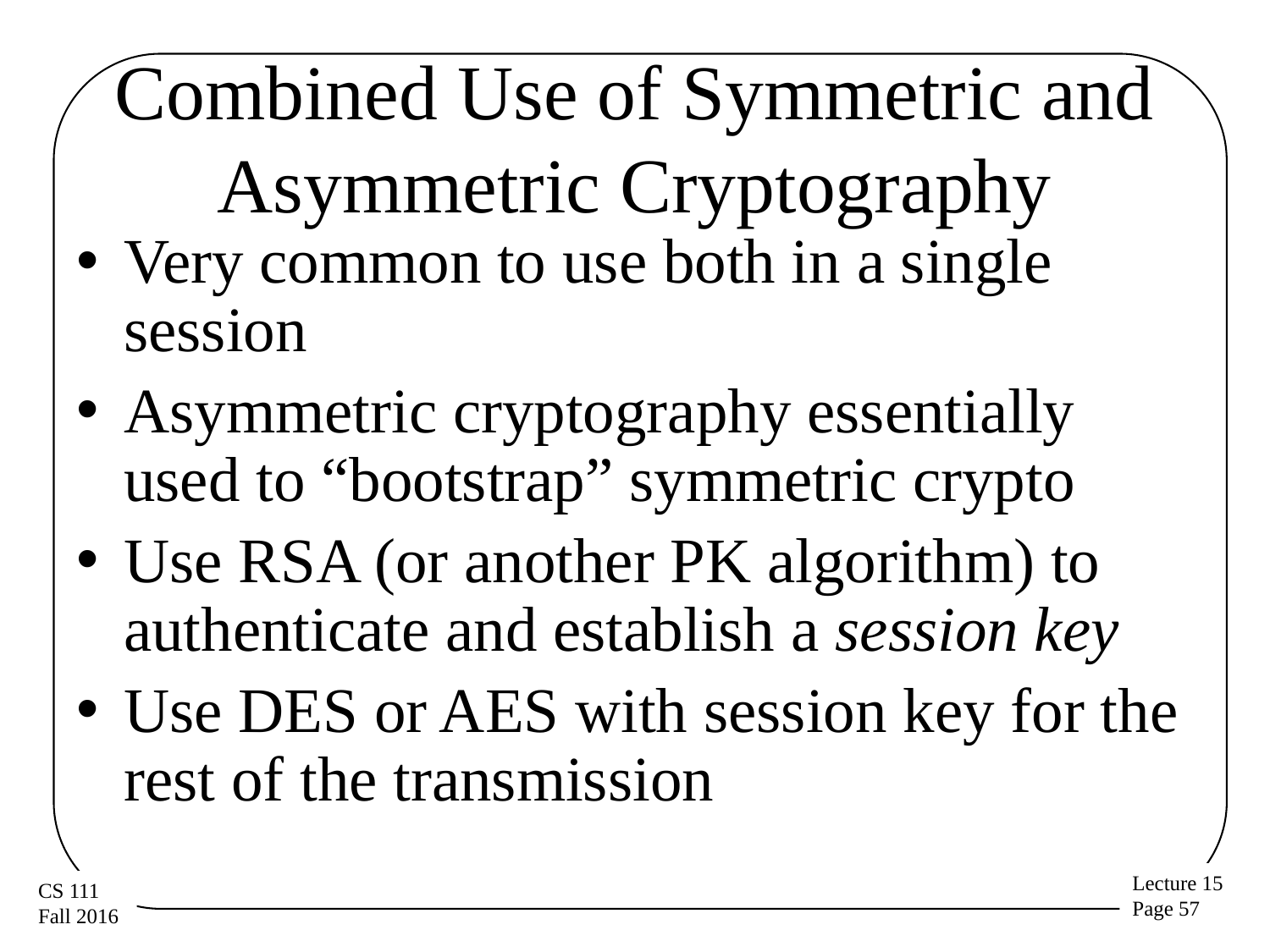

# Combined Use of Symmetric and Asymmetric Cryptography
Very common to use both in a single session
Asymmetric cryptography essentially used to “bootstrap” symmetric crypto
Use RSA (or another PK algorithm) to authenticate and establish a session key
Use DES or AES with session key for the rest of the transmission